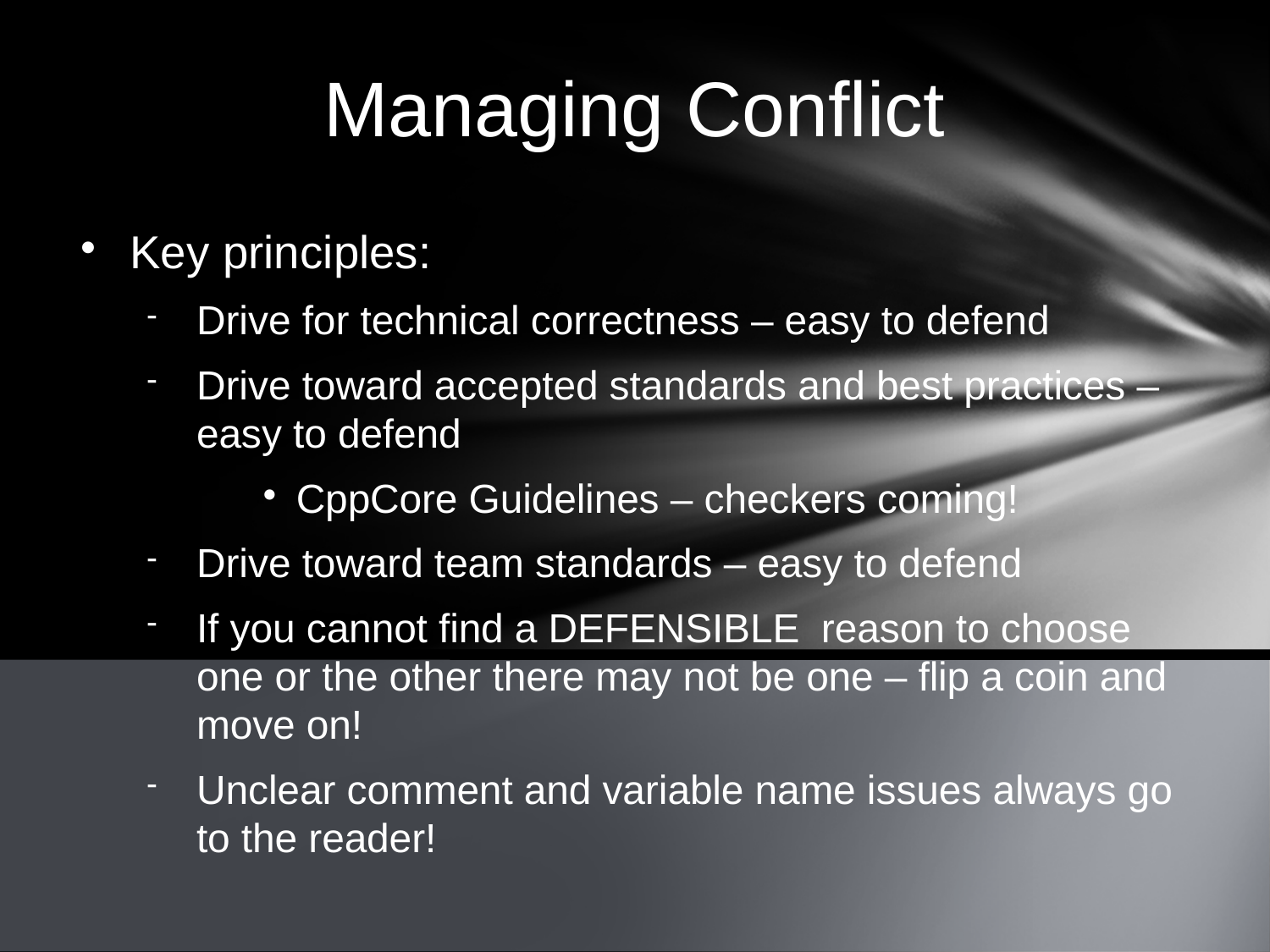

Managing Conflict
Key principles:
Drive for technical correctness – easy to defend
Drive toward accepted standards and best practices – easy to defend
CppCore Guidelines – checkers coming!
Drive toward team standards – easy to defend
If you cannot find a DEFENSIBLE	reason to choose one or the other there may not be one – flip a coin and move on!
Unclear comment and variable name issues always go to the reader!